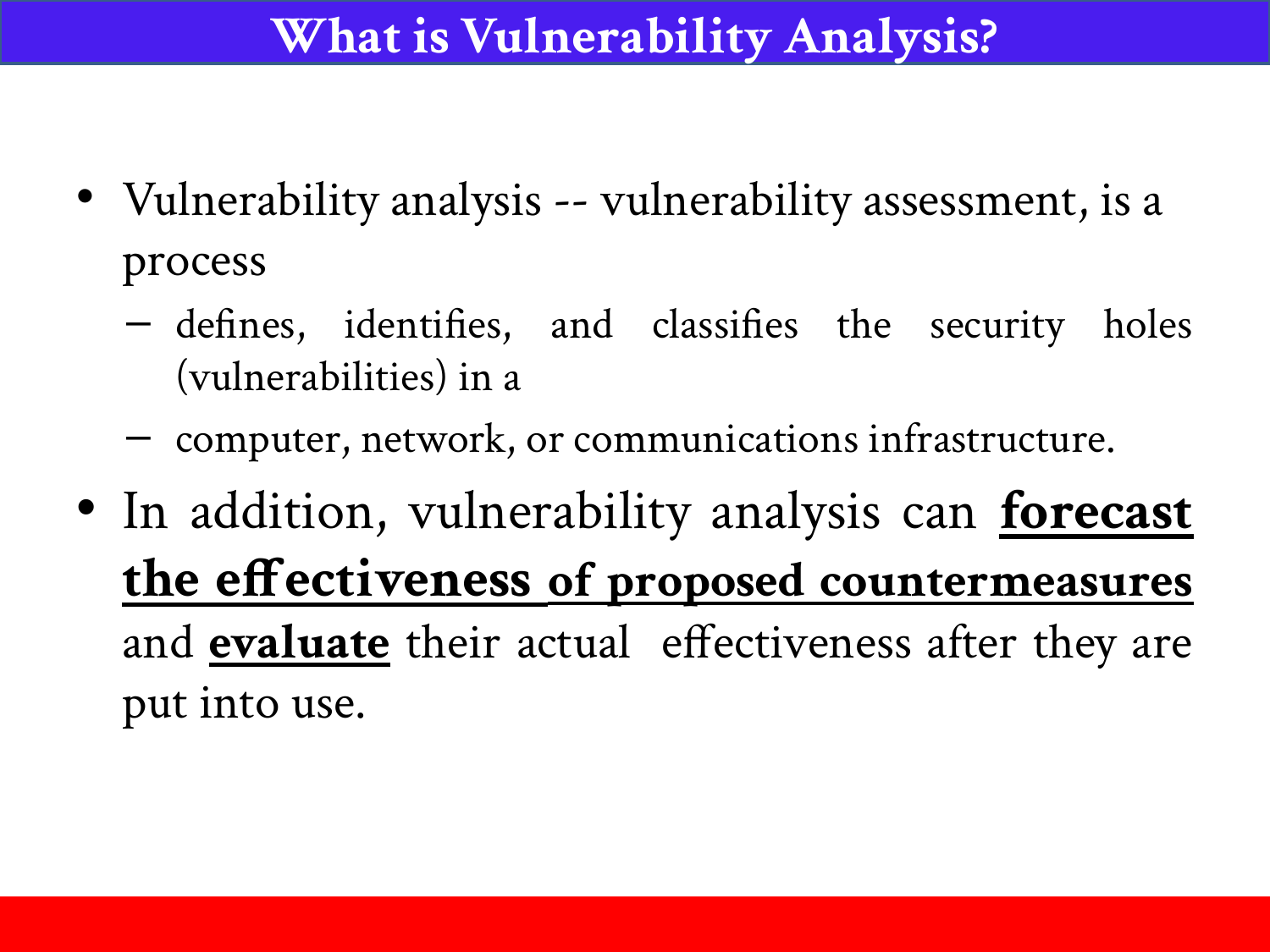

What is Vulnerability Analysis?
Vulnerability analysis -- vulnerability assessment, is a process
defines, identifies, and classifies the security holes (vulnerabilities) in a
computer, network, or communications infrastructure.
In addition, vulnerability analysis can forecast the effectiveness of proposed countermeasures and evaluate their actual  effectiveness after they are put into use.